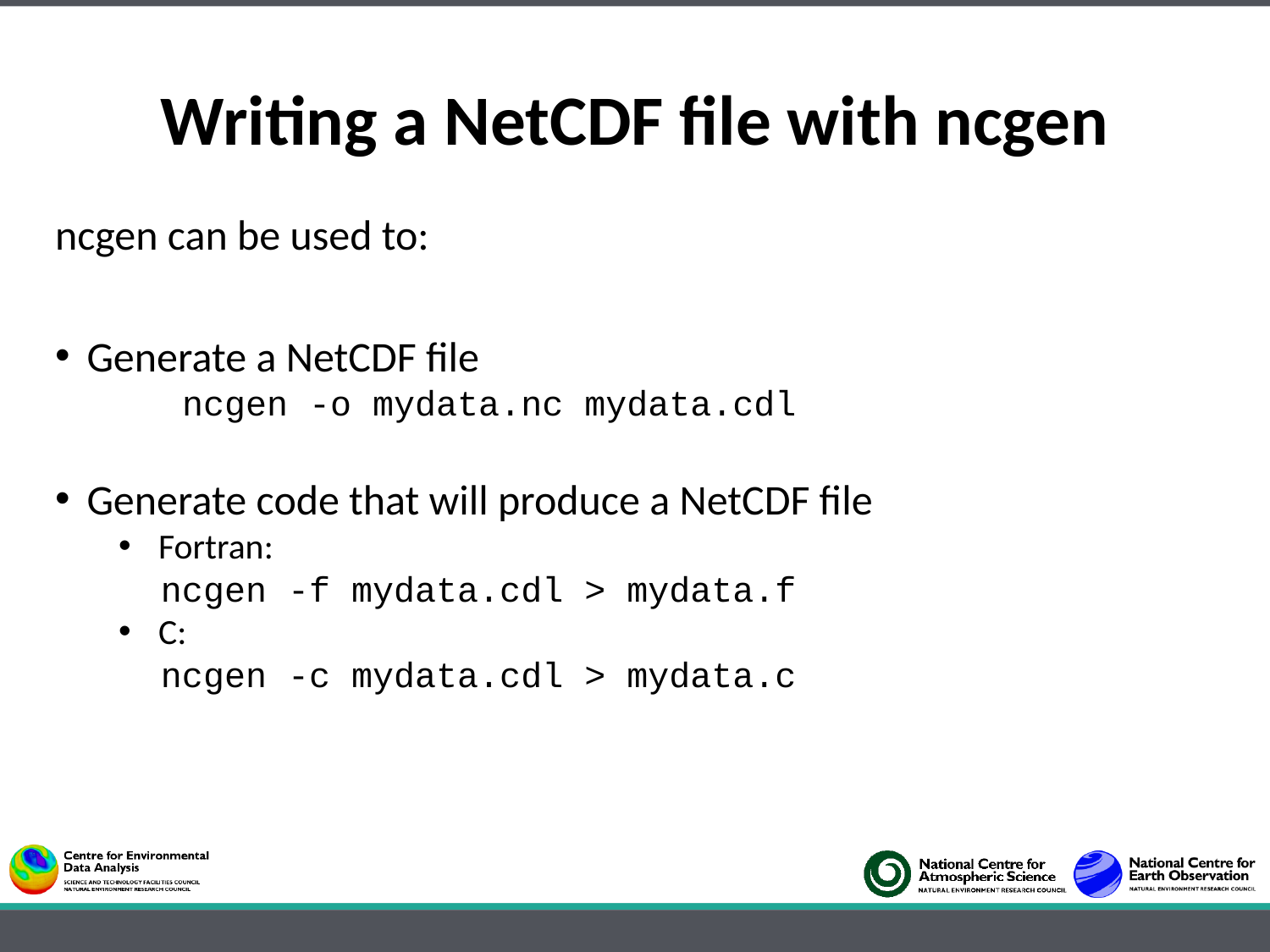

# Writing a NetCDF file with ncgen
ncgen can be used to:

Generate a NetCDF file
   ncgen -o mydata.nc mydata.cdl

Generate code that will produce a NetCDF file
 Fortran:
  ncgen -f mydata.cdl > mydata.f
 C:
  ncgen -c mydata.cdl > mydata.c